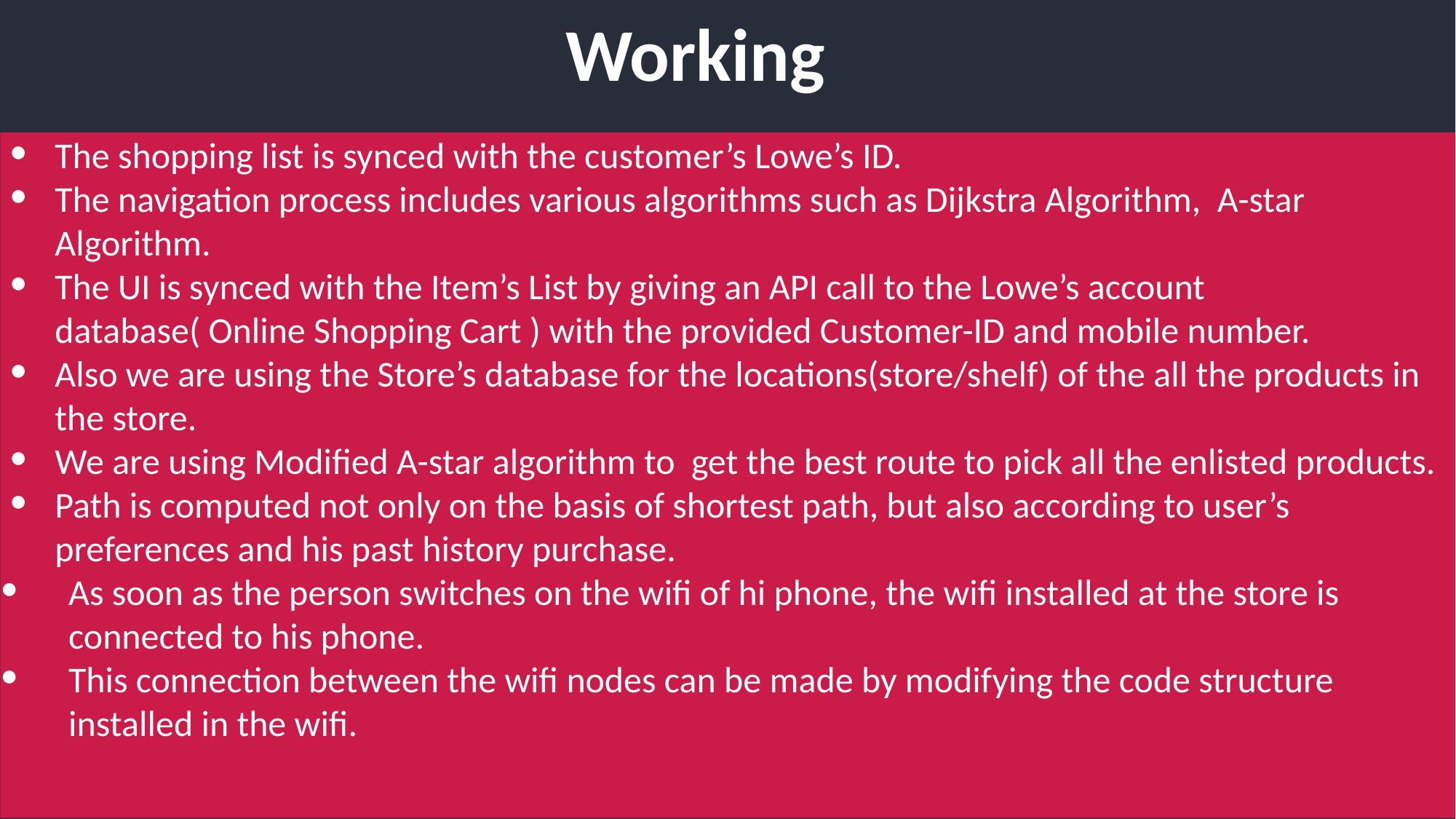

# Working
The shopping list is synced with the customer’s Lowe’s ID.
The navigation process includes various algorithms such as Dijkstra Algorithm,  A-star Algorithm.
The UI is synced with the Item’s List by giving an API call to the Lowe’s account database( Online Shopping Cart ) with the provided Customer-ID and mobile number.
Also we are using the Store’s database for the locations(store/shelf) of the all the products in the store.
We are using Modified A-star algorithm to  get the best route to pick all the enlisted products.
Path is computed not only on the basis of shortest path, but also according to user’s preferences and his past history purchase.
As soon as the person switches on the wifi of hi phone, the wifi installed at the store is connected to his phone.
This connection between the wifi nodes can be made by modifying the code structure installed in the wifi.